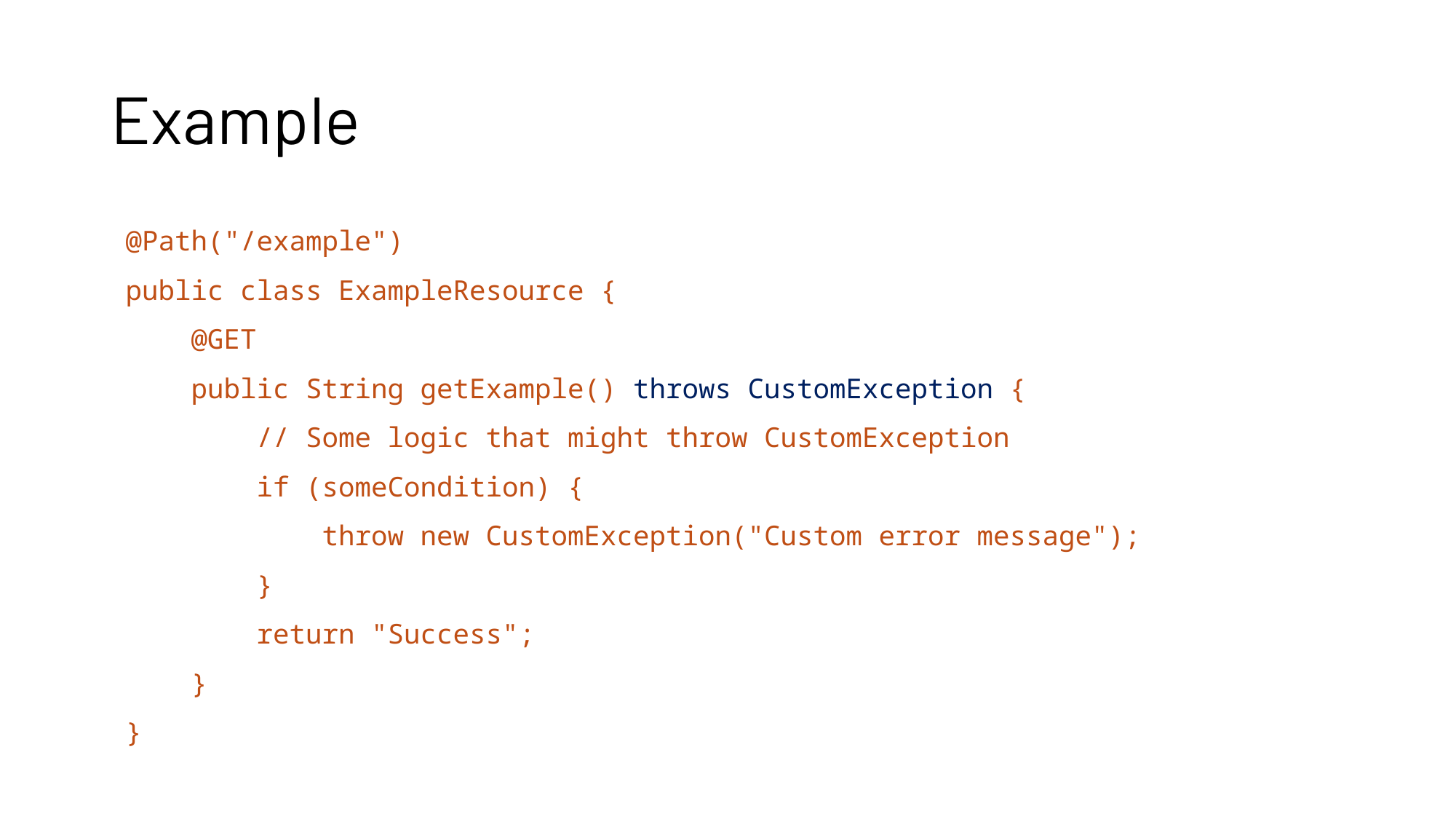

# Example
@Path("/example")
public class ExampleResource {
    @GET
    public String getExample() throws CustomException {
        // Some logic that might throw CustomException
        if (someCondition) {
            throw new CustomException("Custom error message");
        }
        return "Success";
    }
}